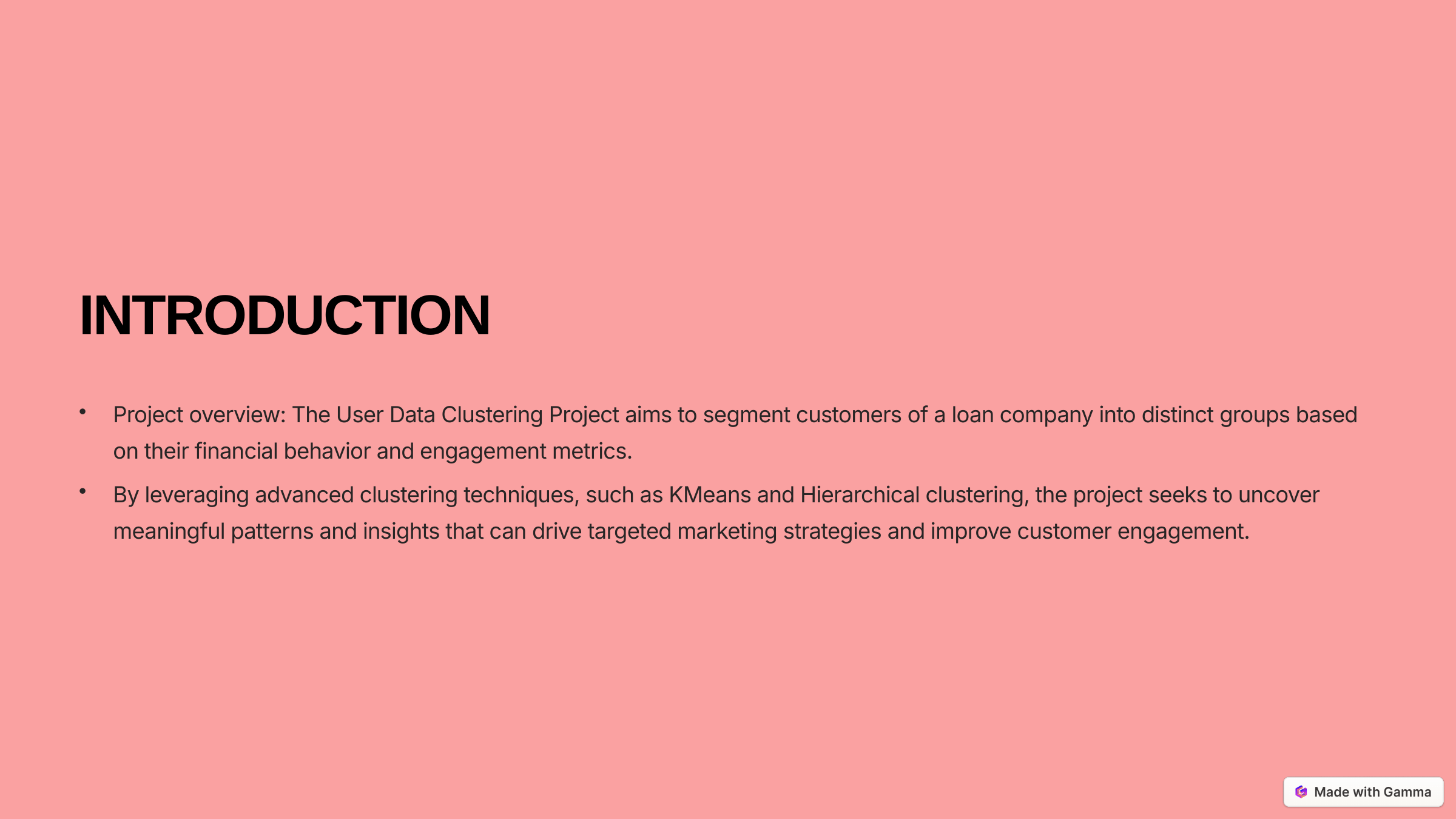

INTRODUCTION
Project overview: The User Data Clustering Project aims to segment customers of a loan company into distinct groups based on their financial behavior and engagement metrics.
By leveraging advanced clustering techniques, such as KMeans and Hierarchical clustering, the project seeks to uncover meaningful patterns and insights that can drive targeted marketing strategies and improve customer engagement.